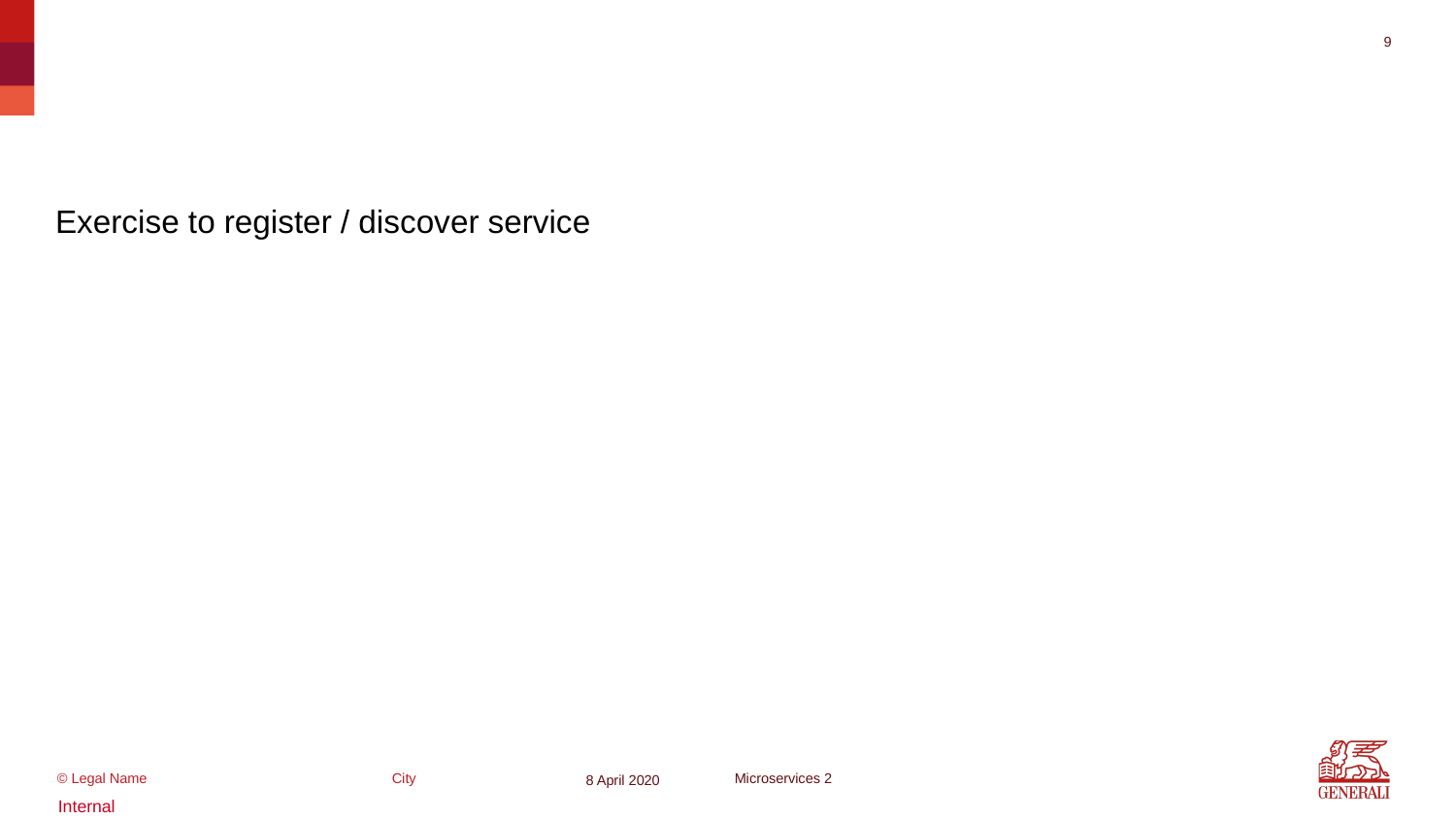

9
#

Exercise to register / discover service
8 April 2020
Microservices 2